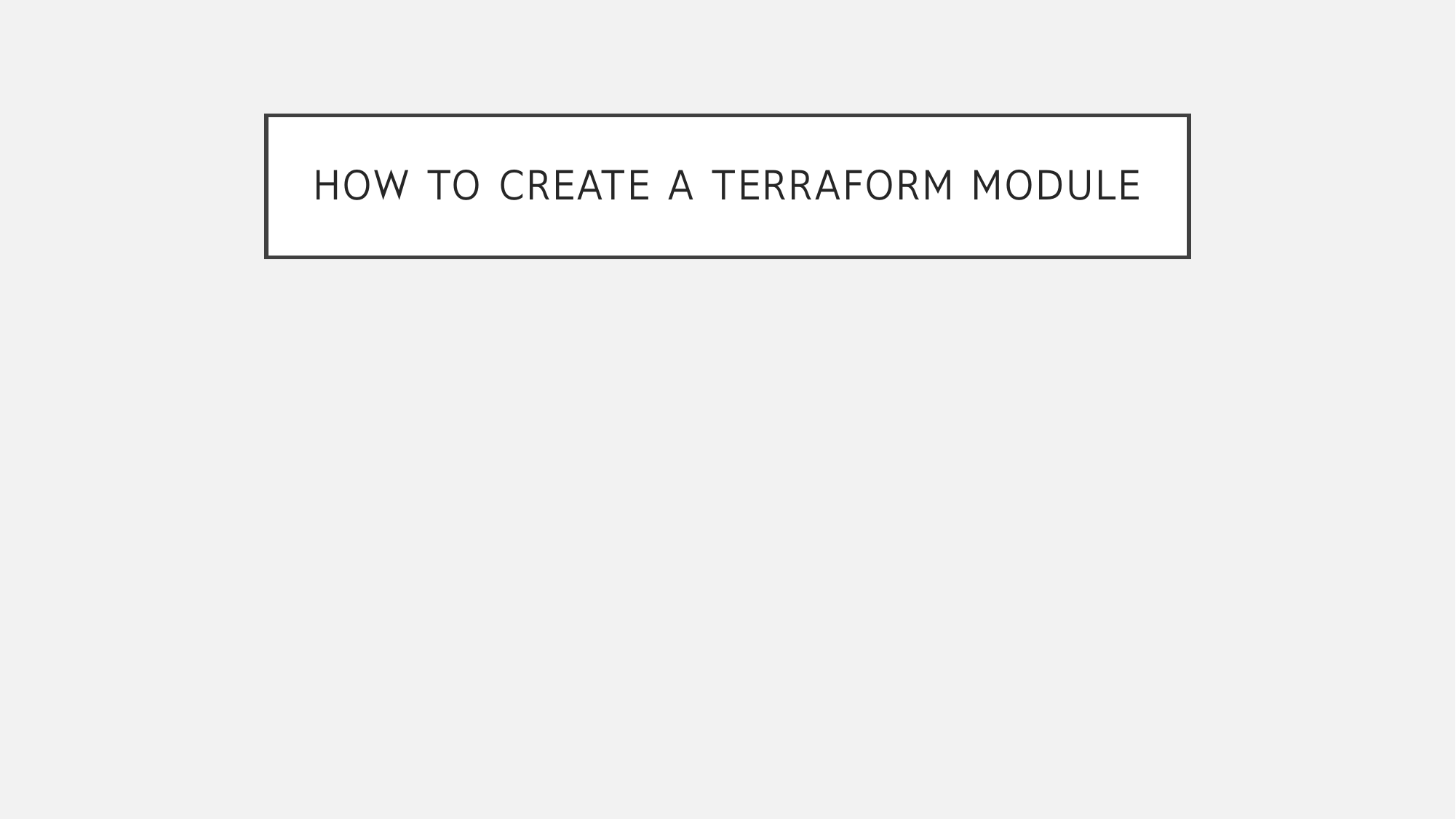

# How to Create a Terraform Module